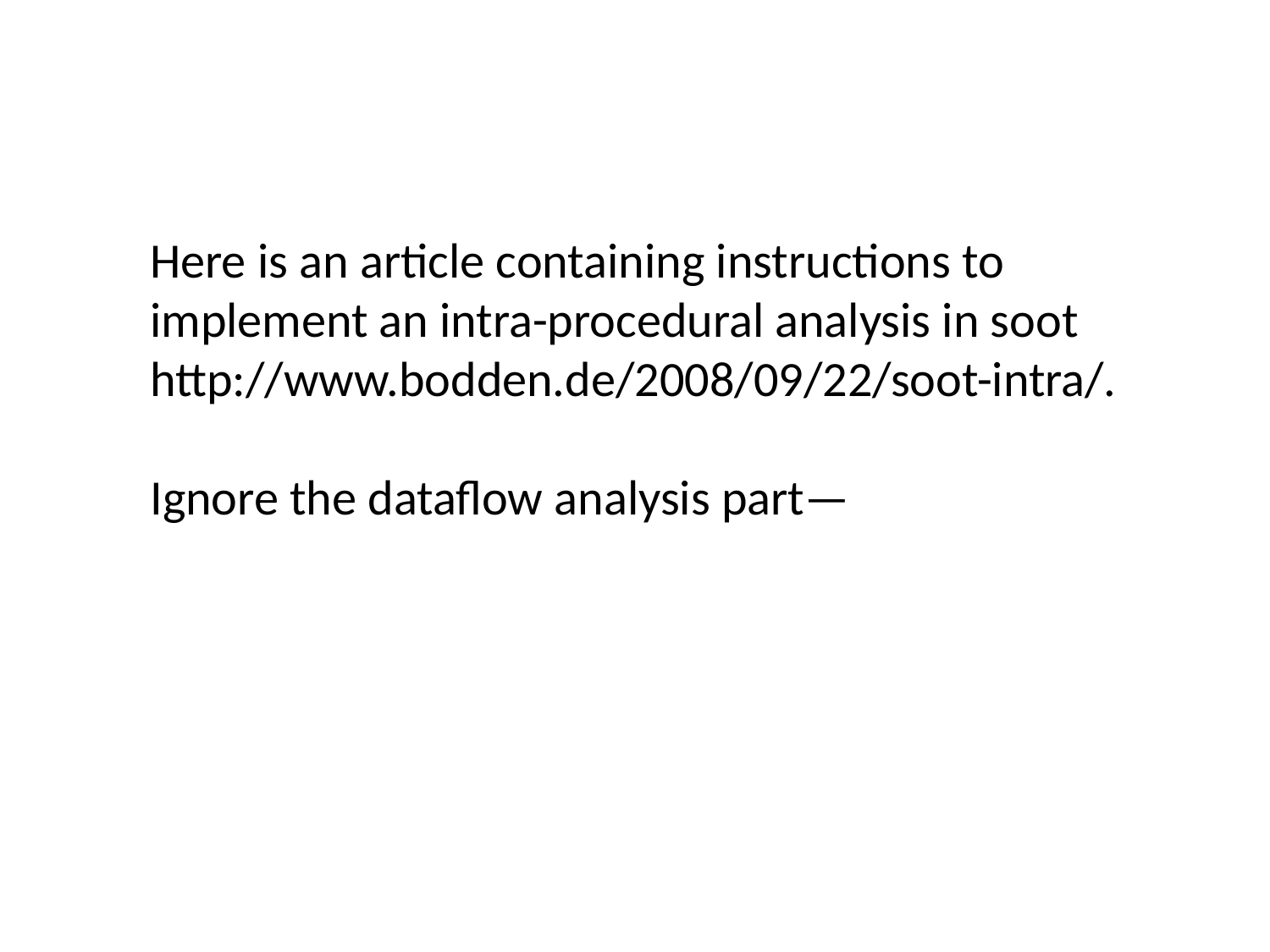

Here is an article containing instructions to implement an intra-procedural analysis in soot http://www.bodden.de/2008/09/22/soot-intra/.

Ignore the dataflow analysis part—